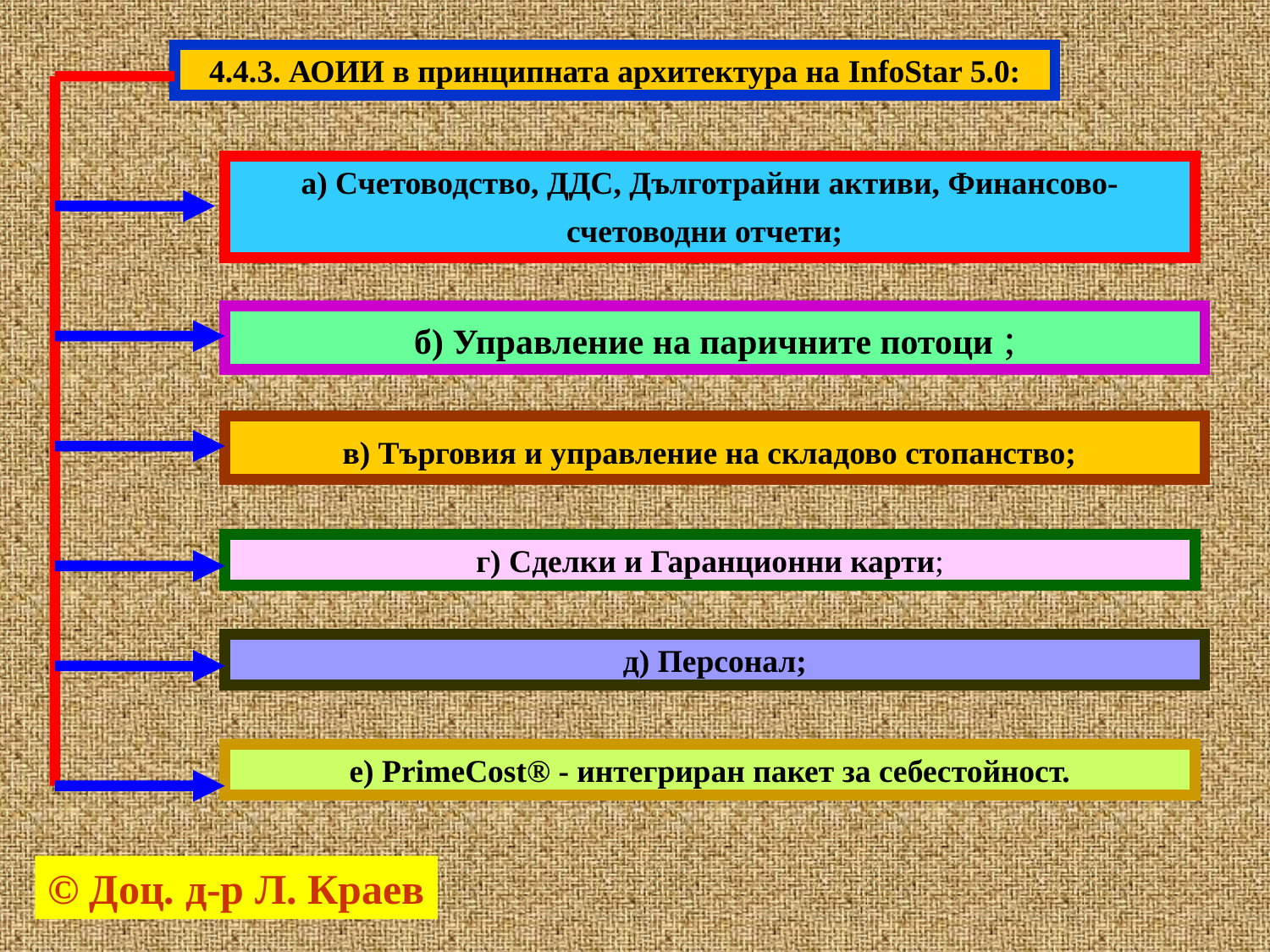

4.4.3. АОИИ в принципната архитектура на InfoStar 5.0:

а) Счетоводство, ДДС, Дълготрайни активи, Финансово-счетоводни отчети;

б) Управление на паричните потоци ;

в) Търговия и управление на складово стопанство;

г) Сделки и Гаранционни карти;

д) Персонал;

е) PrimeCost® - интегриран пакет за себестойност.

© Доц. д-р Л. Краев